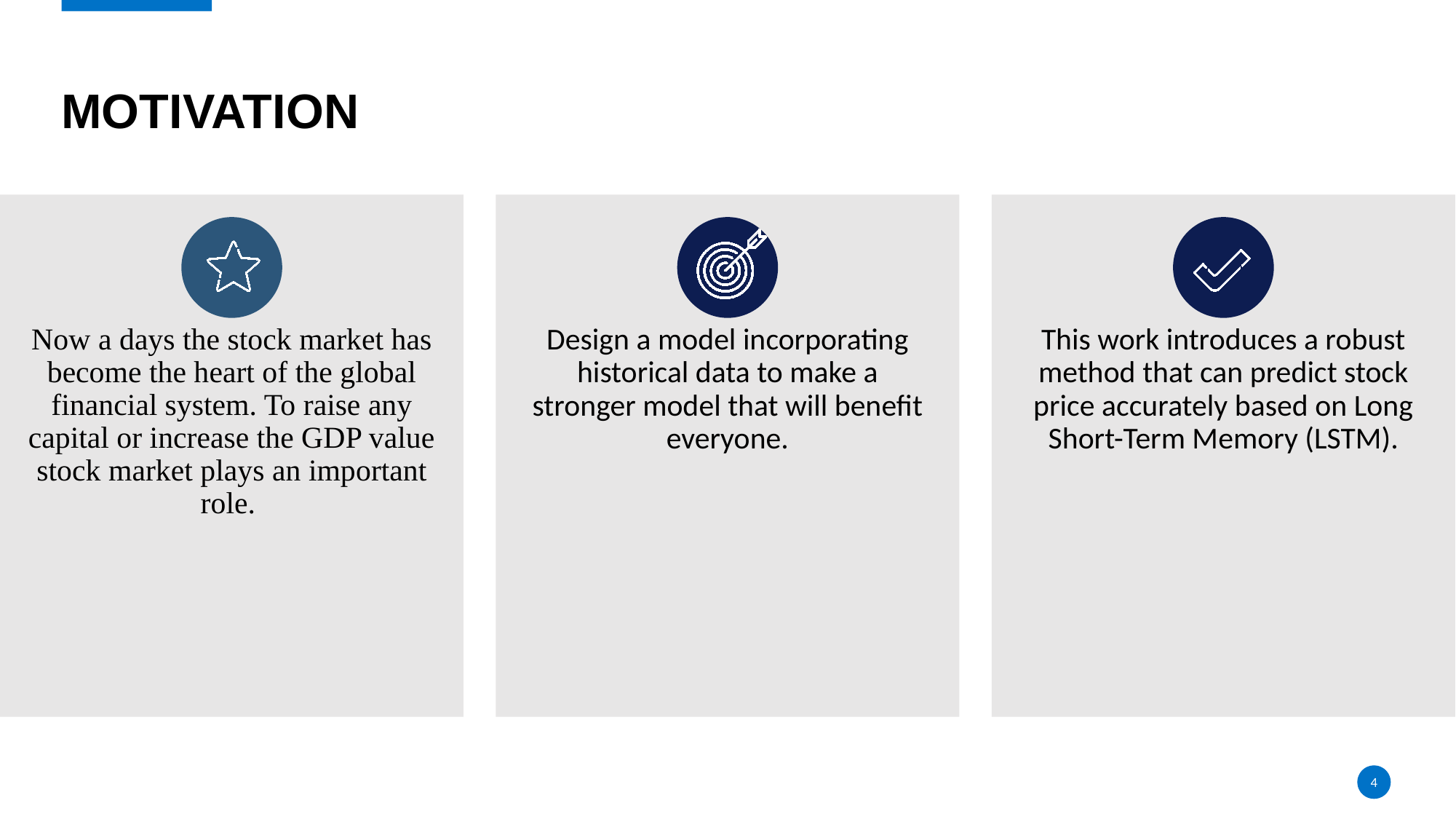

# MOTIVATION

Now a days the stock market has become the heart of the global financial system. To raise any capital or increase the GDP value stock market plays an important role.
Design a model incorporating historical data to make a stronger model that will benefit everyone.
This work introduces a robust method that can predict stock price accurately based on Long Short-Term Memory (LSTM).
4